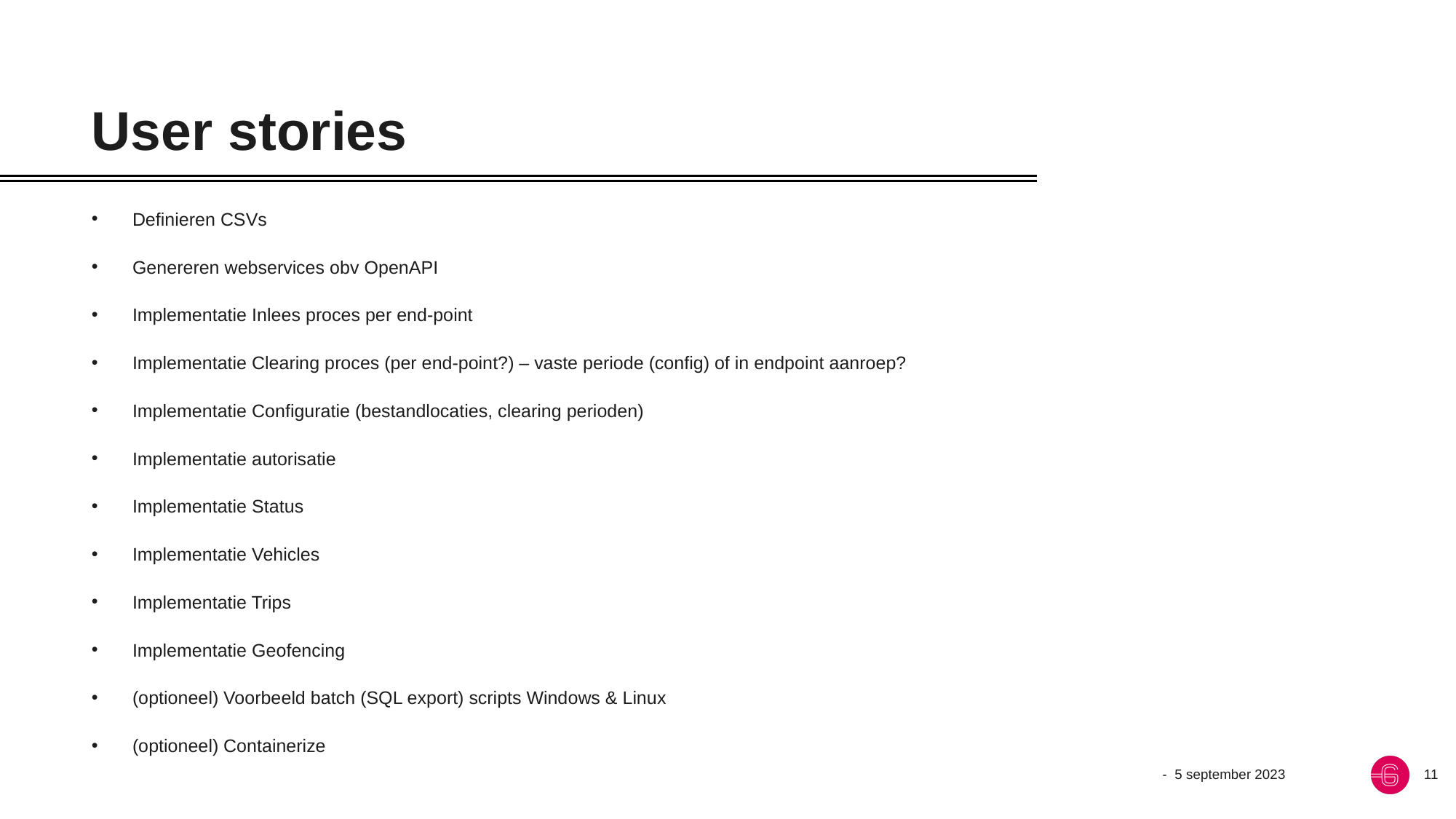

# User stories
Definieren CSVs
Genereren webservices obv OpenAPI
Implementatie Inlees proces per end-point
Implementatie Clearing proces (per end-point?) – vaste periode (config) of in endpoint aanroep?
Implementatie Configuratie (bestandlocaties, clearing perioden)
Implementatie autorisatie
Implementatie Status
Implementatie Vehicles
Implementatie Trips
Implementatie Geofencing
(optioneel) Voorbeeld batch (SQL export) scripts Windows & Linux
(optioneel) Containerize

5 september 2023
11